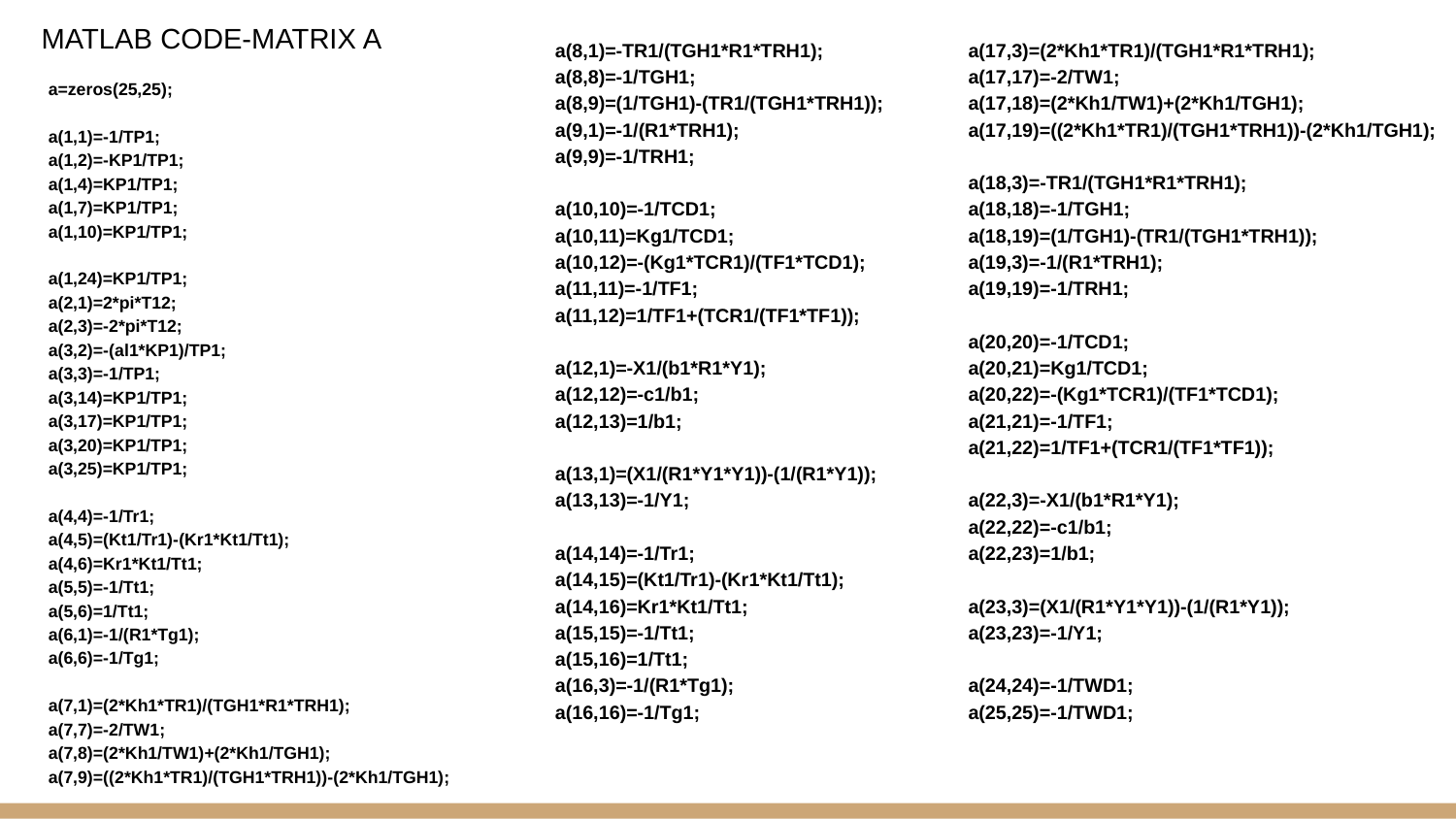

MATLAB CODE-MATRIX A
a(8,1)=-TR1/(TGH1*R1*TRH1);
a(8,8)=-1/TGH1;
a(8,9)=(1/TGH1)-(TR1/(TGH1*TRH1));
a(9,1)=-1/(R1*TRH1);
a(9,9)=-1/TRH1;

a(10,10)=-1/TCD1;
a(10,11)=Kg1/TCD1;
a(10,12)=-(Kg1*TCR1)/(TF1*TCD1);
a(11,11)=-1/TF1;
a(11,12)=1/TF1+(TCR1/(TF1*TF1));

a(12,1)=-X1/(b1*R1*Y1);
a(12,12)=-c1/b1;
a(12,13)=1/b1;

a(13,1)=(X1/(R1*Y1*Y1))-(1/(R1*Y1));
a(13,13)=-1/Y1;

a(14,14)=-1/Tr1;
a(14,15)=(Kt1/Tr1)-(Kr1*Kt1/Tt1);
a(14,16)=Kr1*Kt1/Tt1;
a(15,15)=-1/Tt1;
a(15,16)=1/Tt1;
a(16,3)=-1/(R1*Tg1);
a(16,16)=-1/Tg1;
a(17,3)=(2*Kh1*TR1)/(TGH1*R1*TRH1);
a(17,17)=-2/TW1;
a(17,18)=(2*Kh1/TW1)+(2*Kh1/TGH1);
a(17,19)=((2*Kh1*TR1)/(TGH1*TRH1))-(2*Kh1/TGH1);

a(18,3)=-TR1/(TGH1*R1*TRH1);
a(18,18)=-1/TGH1;
a(18,19)=(1/TGH1)-(TR1/(TGH1*TRH1));
a(19,3)=-1/(R1*TRH1);
a(19,19)=-1/TRH1;

a(20,20)=-1/TCD1;
a(20,21)=Kg1/TCD1;
a(20,22)=-(Kg1*TCR1)/(TF1*TCD1);
a(21,21)=-1/TF1;
a(21,22)=1/TF1+(TCR1/(TF1*TF1));

a(22,3)=-X1/(b1*R1*Y1);
a(22,22)=-c1/b1;
a(22,23)=1/b1;

a(23,3)=(X1/(R1*Y1*Y1))-(1/(R1*Y1));
a(23,23)=-1/Y1;

a(24,24)=-1/TWD1;
a(25,25)=-1/TWD1;
a=zeros(25,25);

a(1,1)=-1/TP1;
a(1,2)=-KP1/TP1;
a(1,4)=KP1/TP1;
a(1,7)=KP1/TP1;
a(1,10)=KP1/TP1;

a(1,24)=KP1/TP1;
a(2,1)=2*pi*T12;
a(2,3)=-2*pi*T12;
a(3,2)=-(al1*KP1)/TP1;
a(3,3)=-1/TP1;
a(3,14)=KP1/TP1;
a(3,17)=KP1/TP1;
a(3,20)=KP1/TP1;
a(3,25)=KP1/TP1;

a(4,4)=-1/Tr1;
a(4,5)=(Kt1/Tr1)-(Kr1*Kt1/Tt1);
a(4,6)=Kr1*Kt1/Tt1;
a(5,5)=-1/Tt1;
a(5,6)=1/Tt1;
a(6,1)=-1/(R1*Tg1);
a(6,6)=-1/Tg1;

a(7,1)=(2*Kh1*TR1)/(TGH1*R1*TRH1);
a(7,7)=-2/TW1;
a(7,8)=(2*Kh1/TW1)+(2*Kh1/TGH1);
a(7,9)=((2*Kh1*TR1)/(TGH1*TRH1))-(2*Kh1/TGH1);